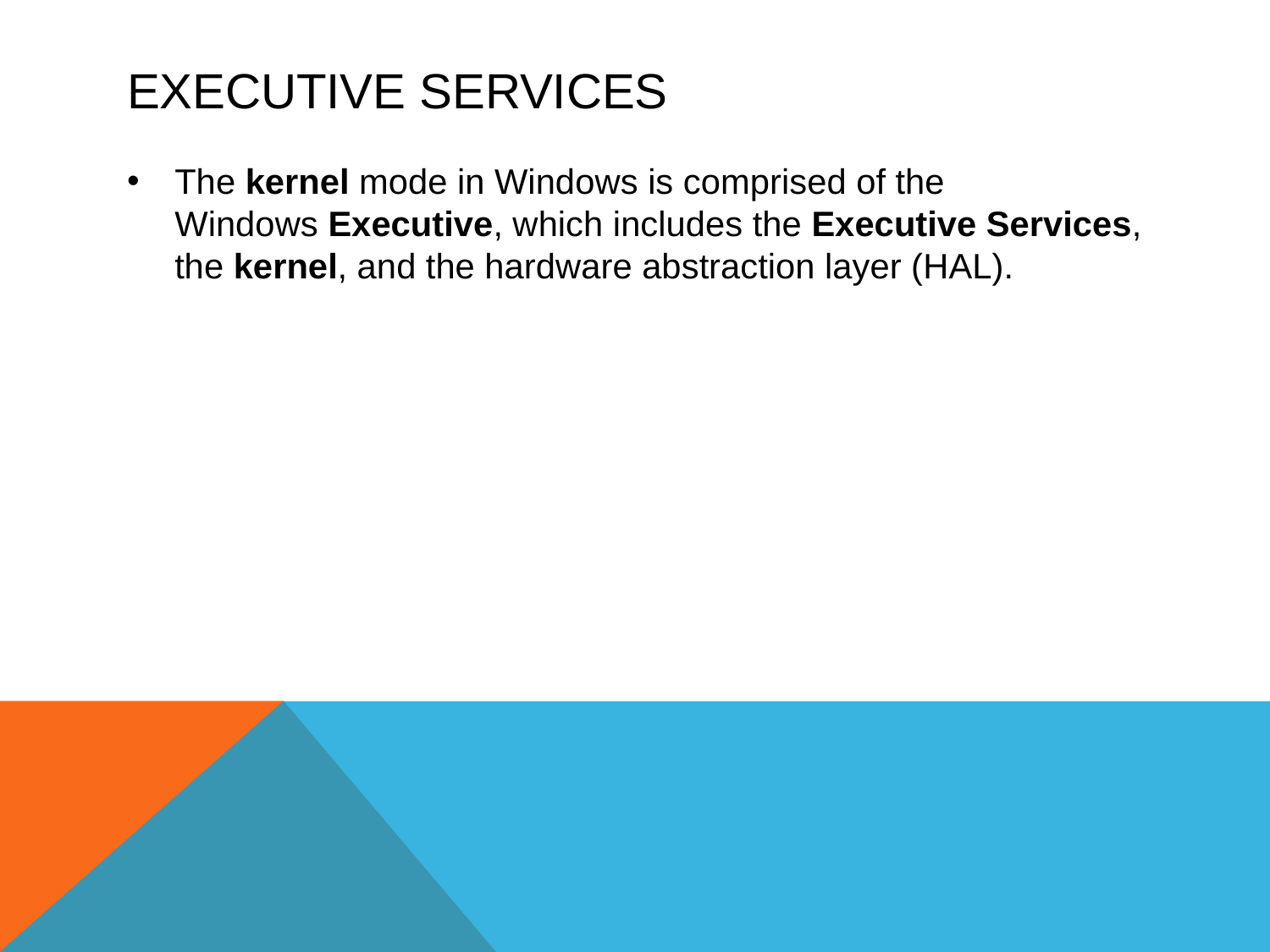

# Executive services
The kernel mode in Windows is comprised of the Windows Executive, which includes the Executive Services, the kernel, and the hardware abstraction layer (HAL).